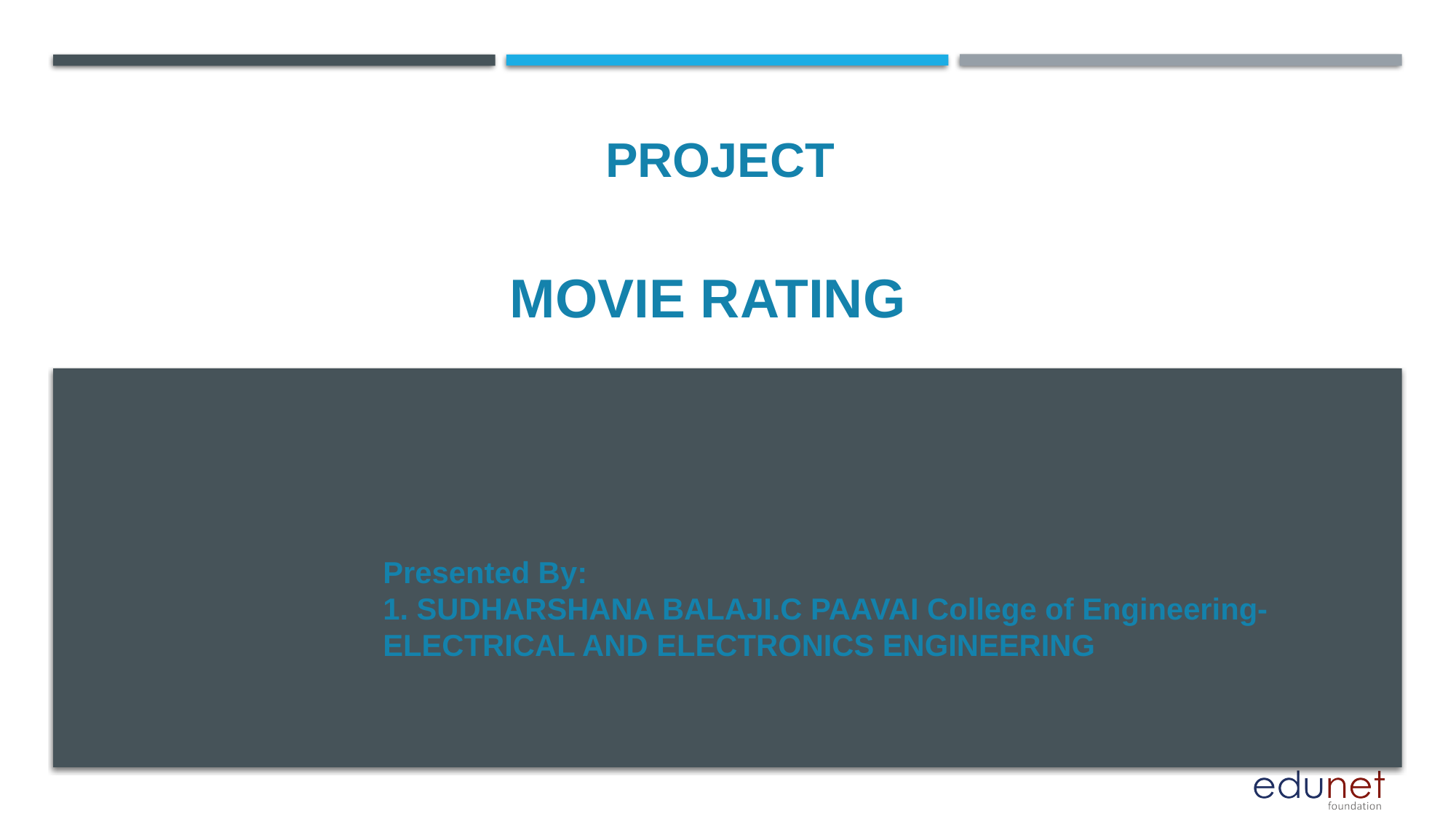

PROJECT
# MOVIE RATING
Presented By:
1. SUDHARSHANA BALAJI.C PAAVAI College of Engineering-ELECTRICAL AND ELECTRONICS ENGINEERING